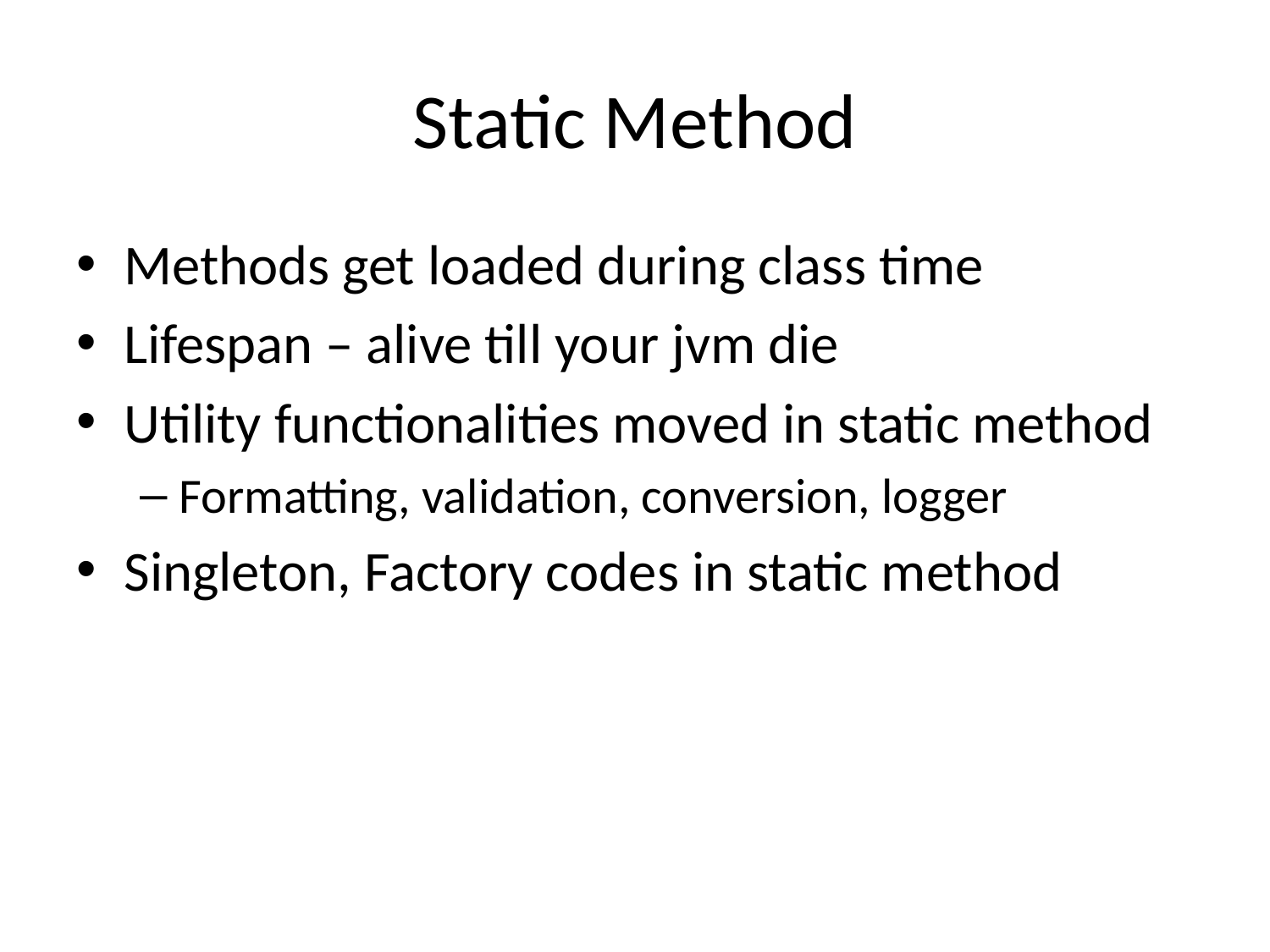

# Static Method
Methods get loaded during class time
Lifespan – alive till your jvm die
Utility functionalities moved in static method
Formatting, validation, conversion, logger
Singleton, Factory codes in static method